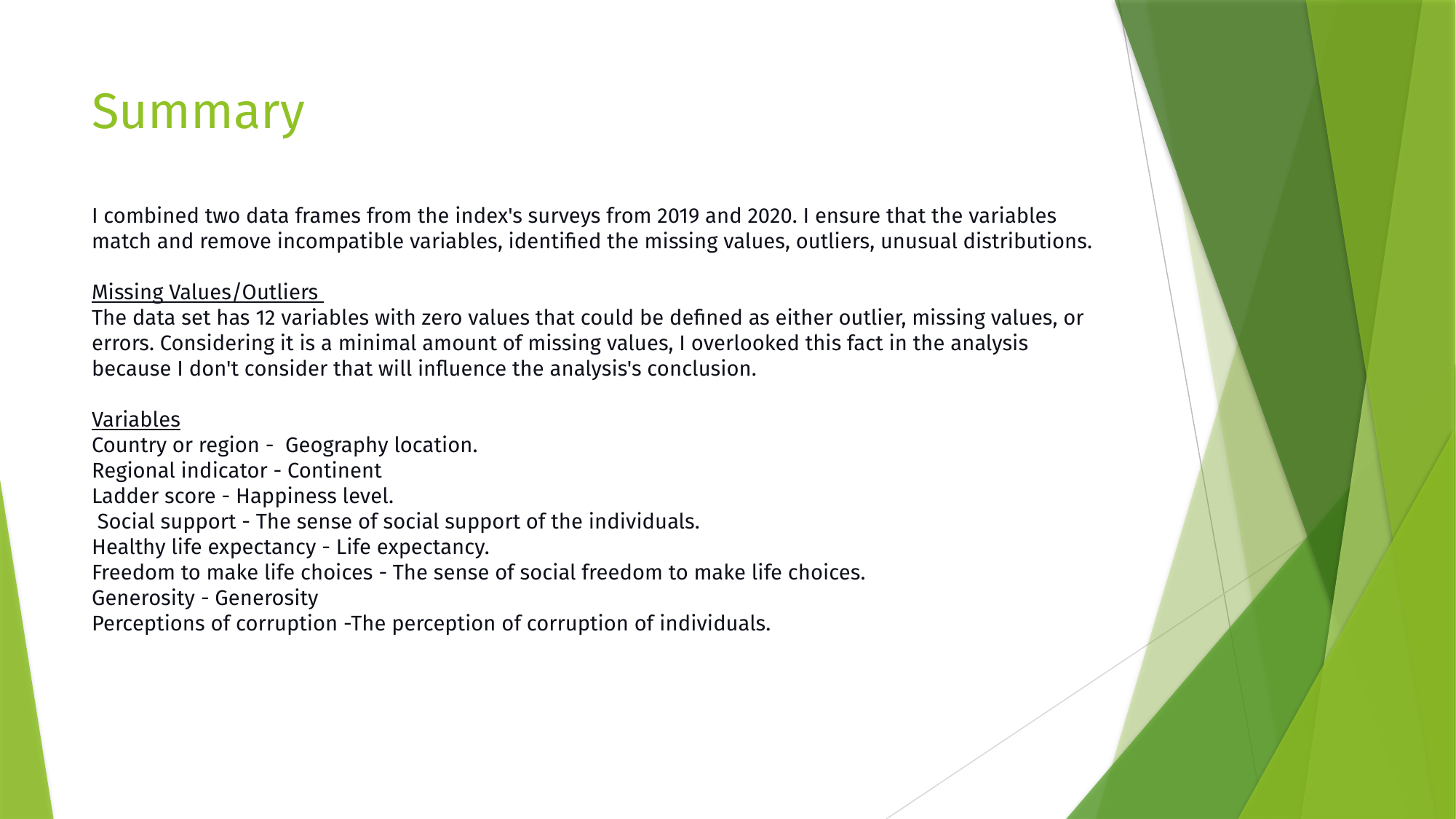

# Summary
I combined two data frames from the index's surveys from 2019 and 2020. I ensure that the variables match and remove incompatible variables, identified the missing values, outliers, unusual distributions.

Missing Values/Outliers
The data set has 12 variables with zero values that could be defined as either outlier, missing values, or errors. Considering it is a minimal amount of missing values, I overlooked this fact in the analysis because I don't consider that will influence the analysis's conclusion.

Variables
Country or region -  Geography location.
Regional indicator - Continent
Ladder score - Happiness level.
 Social support - The sense of social support of the individuals.
Healthy life expectancy - Life expectancy.
Freedom to make life choices - The sense of social freedom to make life choices.
Generosity	- Generosity
Perceptions of corruption -The perception of corruption of individuals.